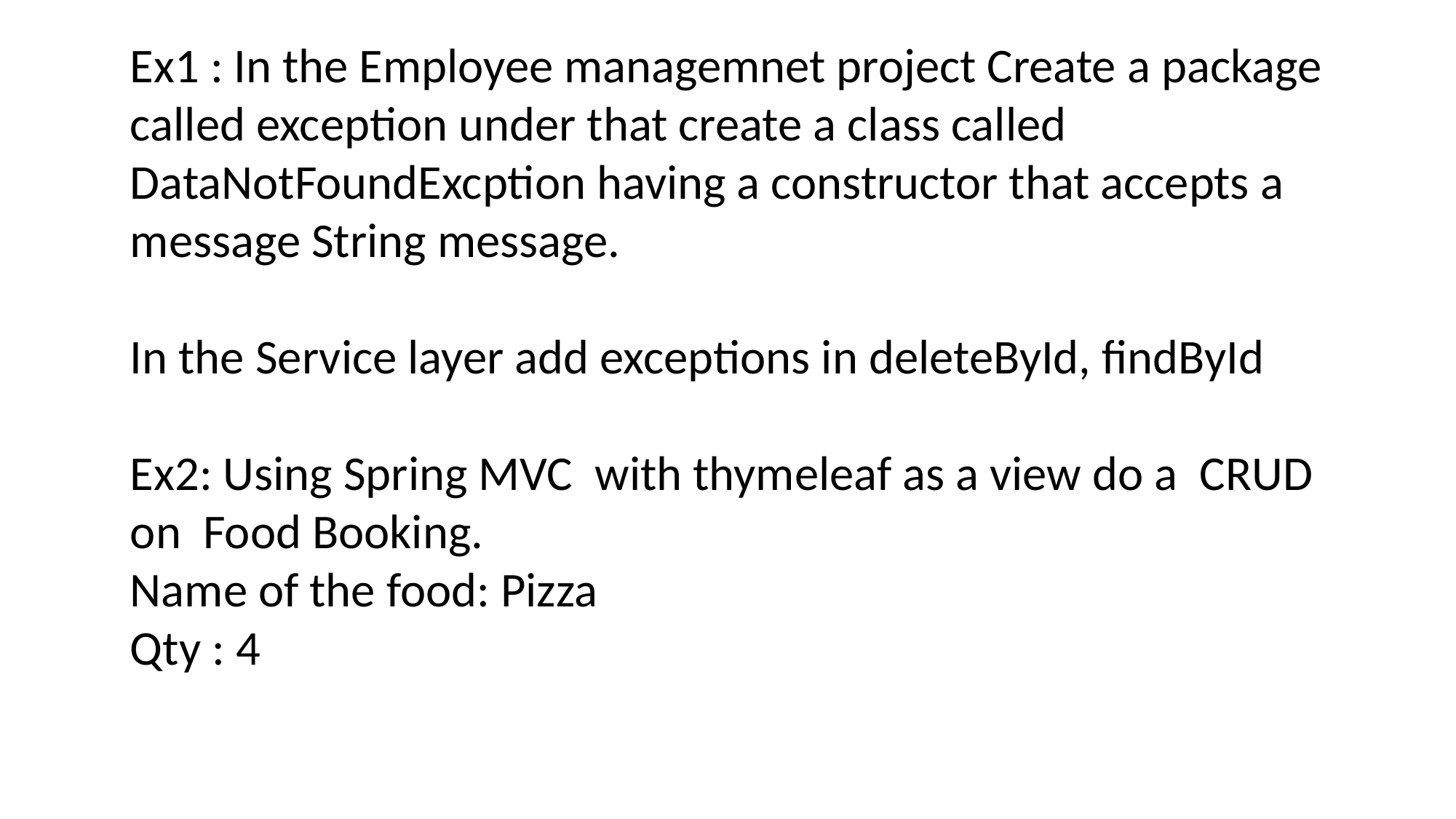

Ex1 : In the Employee managemnet project Create a package called exception under that create a class called DataNotFoundExcption having a constructor that accepts a message String message.

In the Service layer add exceptions in deleteById, findById

Ex2: Using Spring MVC  with thymeleaf as a view do a  CRUD on  Food Booking.
Name of the food: Pizza
Qty : 4